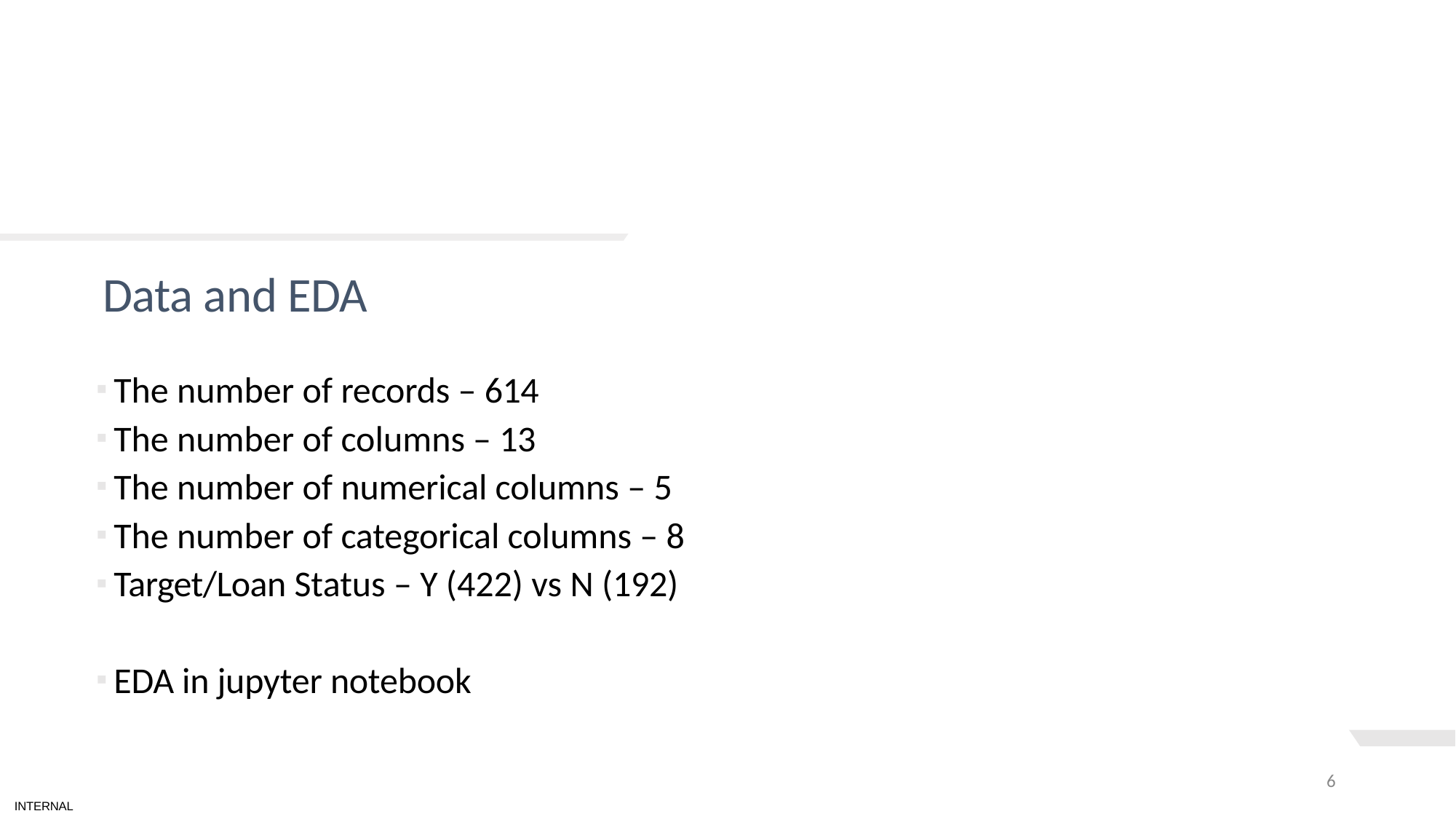

# Data and EDA
The number of records – 614
The number of columns – 13
The number of numerical columns – 5
The number of categorical columns – 8
Target/Loan Status – Y (422) vs N (192)

EDA in jupyter notebook
6
INTERNAL